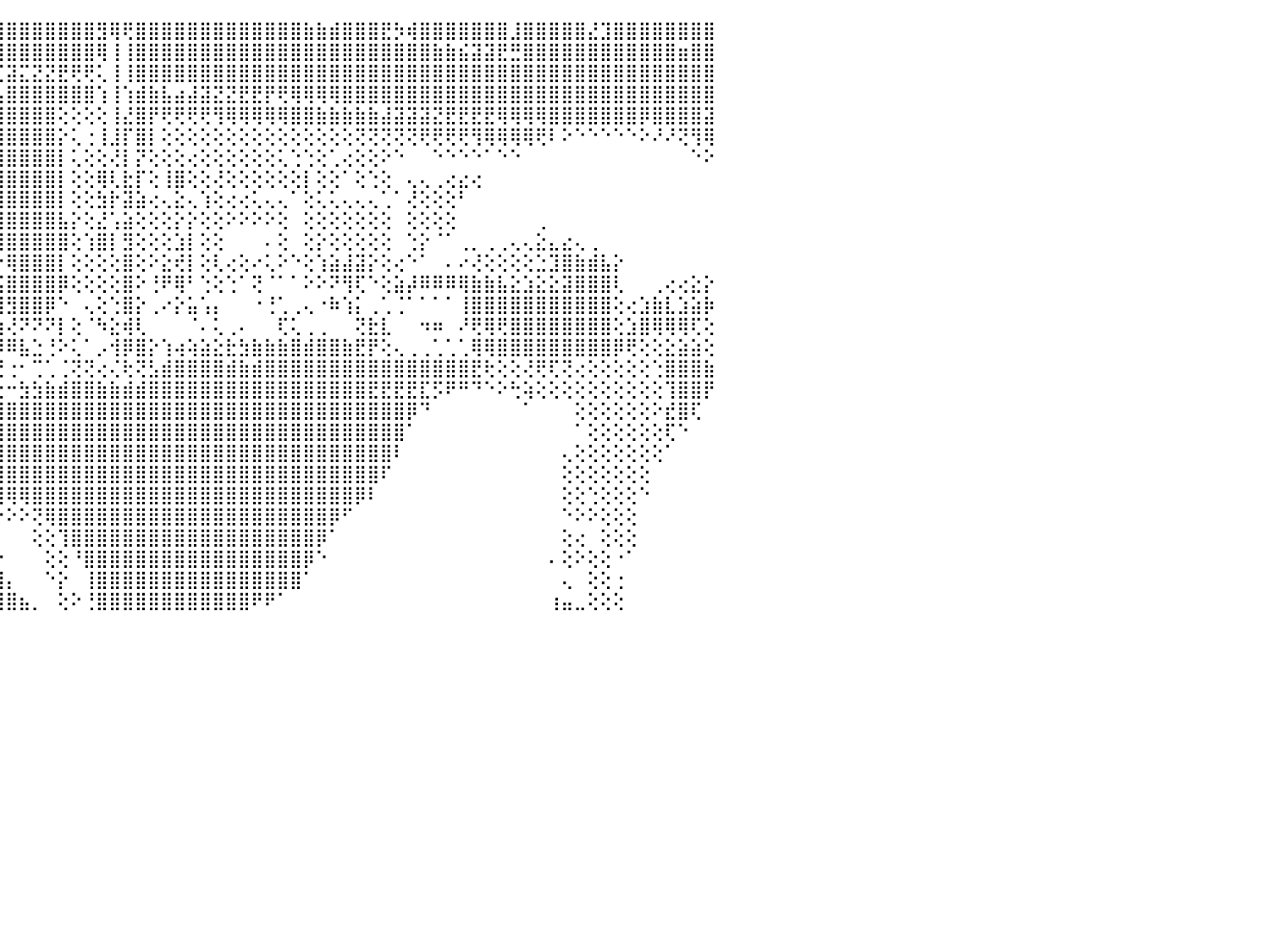

⠀⠀⠀⠀⠀⠀⠀⠀⠀⠀⠀⠀⠀⠀⢔⠑⢕⢸⣿⢱⣕⢕⢜⣧⢅⢸⣿⣿⡱⣿⢟⣕⣵⣦⣿⣿⣿⣿⣿⣿⣿⣿⣿⣿⣿⣿⣿⣿⣿⣿⣿⣿⣻⢿⢟⣿⣿⣿⣿⣿⣿⣿⣿⣿⣿⣿⣿⣿⣷⣷⣾⣿⣿⣿⣟⡳⢾⣿⣿⣿⣿⣿⣿⣿⣸⣿⣿⣿⣿⣿⣜⣹⣿⣿⣿⣿⣿⣿⣿⣿⠀
⠀⠀⠀⠀⠀⠀⠀⠀⢀⠀⢀⢀⢀⢄⣕⣔⣕⢕⣿⢸⣿⢕⢕⣿⢧⢾⣟⣧⣵⢺⣿⣿⣽⣟⣿⣿⣿⣟⣿⣿⣿⣿⣿⡿⢿⣿⣿⣿⣿⣿⣿⣿⢿⢸⢸⣿⣿⣿⣿⣿⣿⣿⣿⣿⣿⣿⣿⣿⣿⣿⣿⣿⣿⣿⣿⣿⣿⣿⣷⣷⣮⣽⣽⣟⣛⣿⣿⣿⣿⣿⣿⣿⣿⣿⣿⣿⣿⣶⣿⣿⠀
⠀⢀⢀⢄⢔⢔⢱⣵⣵⣧⣥⣷⣷⣿⣿⣿⣿⣷⣿⡾⠟⢇⣹⣿⣾⣿⣿⣿⡿⣪⣿⣿⣿⣿⣿⣿⣿⡿⢿⢻⢯⠟⢗⢙⢉⣽⣍⣝⣝⣟⢟⢟⢅⢸⢸⣿⣿⣿⣿⣿⣿⣿⣿⣿⣿⣿⣿⣿⣿⣿⣿⣿⣿⣿⣿⣿⣿⣿⣿⣿⣿⣿⣿⣿⣿⣿⣿⣿⣿⣿⣿⣿⣿⣿⣿⣿⣿⣿⣿⣿⠀
⢕⢕⢕⢕⢕⣱⣿⣿⣿⡿⢟⢏⢝⠝⠟⢟⢿⢟⢕⣴⣿⣿⣿⣿⣿⣿⣿⣿⣿⣼⡿⢻⡟⢻⠝⠟⢘⢝⢅⢔⢕⢕⣑⣵⣧⣿⣿⣿⣿⣿⣿⣿⢱⢸⢱⣾⣷⣧⣴⣼⣽⣝⣝⣟⣟⡟⢟⢿⢿⢿⢿⣿⣿⣿⣿⣿⣿⣿⣿⣿⣿⣿⣿⣿⣿⣿⣿⣿⣿⣿⣿⣿⣿⣿⣿⣿⣿⣿⣿⣿⠀
⠑⠕⢕⢕⣾⣿⣿⣿⡿⢕⢕⢕⢕⢴⢔⢕⡕⠕⢝⢹⣟⡟⡿⣿⡿⣿⢻⠿⢏⢑⢕⢅⢔⢕⢕⢕⢕⢱⢕⠕⠜⠙⢜⣿⣿⣿⣿⣿⣿⢕⢕⢕⢕⢸⣜⣿⡟⢟⢟⢟⢟⢻⢿⢿⢿⢿⢿⣿⣿⣷⣷⣷⣷⣷⣼⣽⣽⣽⣝⣟⣟⣟⣟⢿⢿⢿⢿⣿⣿⣿⣿⣿⣿⣿⡿⣿⣿⣿⣿⣽⠀
⢕⢕⢕⠕⣷⣷⣧⣷⣧⣕⢅⢄⢅⢔⠕⢏⢝⣧⣕⣿⢝⢱⡏⢘⢅⢕⢔⢕⢕⢕⢕⢑⢕⢕⢕⢕⢕⢔⢔⠀⠀⠀⠑⣿⣿⣿⣿⣿⣿⡕⢅⢐⢸⣸⡏⣿⡇⢕⢕⢕⢕⢕⢕⢕⢕⢕⢕⢕⢕⢕⢕⢕⢝⢝⢝⢝⢝⢟⢟⢟⢟⢻⢿⢿⢿⢿⢟⠇⠕⠑⠑⠑⠑⠑⠕⠜⠜⢝⢻⢿⠀
⢸⣷⣷⣾⣿⣿⣿⣿⣿⣿⣿⣿⡕⢗⣕⢣⣳⣿⣿⣿⡟⢎⢕⢕⢕⢕⢕⢕⢔⢔⢕⠕⠁⠁⠁⠁⠑⠁⠁⠀⠀⠀⠀⣿⣿⣿⣿⣿⣿⡇⢅⢕⢕⢜⡇⡝⢕⢕⢕⢔⢕⢕⢕⢕⢕⢕⢅⢑⢑⢕⢁⢔⢕⢕⠕⠑⠀⠀⠑⠑⠑⠑⠁⠑⠑⠀⠀⠀⠀⠀⠀⠀⠀⠀⠀⠀⠀⠀⠑⠕⠀
⣼⣿⣿⣿⣿⣿⣿⣿⡿⢟⢛⢏⢕⢕⢕⢕⢟⢏⢕⣹⢇⠁⠑⠑⠁⠑⢑⣷⣵⡕⢕⠀⠀⠀⠀⢀⡀⢀⠕⠀⢔⢄⣷⣿⣿⣿⣿⣿⣿⡇⢕⢕⢿⢇⣗⡏⢕⢸⣿⢕⢕⢜⢕⢕⢕⢕⢕⢕⡇⢕⢕⠁⢕⢑⢕⠀⢄⢄⢀⢔⣔⢔⠀⠀⠀⠀⠀⠀⠀⠀⠀⠀⠀⠀⠀⠀⠀⠀⠀⠀⠀
⢿⢿⢟⣿⣿⣿⣿⡇⢕⢕⢕⢕⢕⢕⢱⢷⣴⣵⣾⢿⠀⠀⢀⢄⢠⣄⢘⢿⣿⣿⢕⠔⠕⠕⠕⠑⠑⢑⢕⢕⢕⢑⢉⣿⣿⣿⣿⣿⣿⡇⢕⢕⣳⡗⣽⣵⢔⢄⣕⢄⢱⢕⢔⢔⢅⢄⢄⠁⢕⢅⢅⢄⢄⢄⢁⠁⢜⢕⢕⢕⠃⠀⠀⠀⠀⠀⠀⠀⠀⠀⠀⠀⠀⠀⠀⠀⠀⠀⠀⠀⠀
⢑⣵⣕⢜⢻⢿⢏⢕⢕⢕⢕⢕⢕⢕⢕⢑⢑⢕⣱⡕⢜⢑⢑⢑⢜⠉⢕⠽⣿⣷⡕⢔⢔⢕⢇⣿⣿⣼⡇⢕⢕⢕⢸⣿⣿⣿⣿⣿⣿⣧⡕⢕⣜⢡⣵⢕⢕⢕⡕⡕⢕⢕⠕⠕⠕⠕⢕⠀⢕⢕⢕⢕⢕⢕⢕⠀⢕⢕⢕⢕⠀⠀⠀⠀⠀⠀⢀⠀⠀⠀⠀⠀⠀⠀⠀⠀⠀⠀⠀⠀⠀
⣿⣿⣿⣇⢕⢕⢕⢕⢕⢕⢕⢕⢕⢕⢕⢕⢕⢕⢕⢕⢕⢕⢕⢕⢕⠀⢕⢕⢱⣵⡕⢑⢕⢕⢕⣿⢹⣿⢕⢕⢕⢕⢕⡻⣿⣿⣿⣿⣿⣿⢕⢱⣿⡇⣻⢕⢕⢕⣱⡇⢕⢕⠀⠀⠀⠄⢕⠀⢕⡕⢕⢕⢕⢕⢕⠀⢑⡕⠈⠁⢀⡀⢀⢀⢄⢄⣕⣄⣔⢄⢀⠀⠀⠀⠀⠀⠀⠀⠀⠀⠀
⣿⣿⣿⣿⣧⡕⢕⢕⢕⢕⢕⢕⢕⢕⢕⢕⢕⢕⢗⢷⢷⡷⠗⠓⠓⠃⠑⠱⡜⢝⢕⢕⢔⢕⠁⠕⠕⠕⢕⢕⢕⢕⠔⢸⡔⢿⣿⣿⣿⡇⢕⢕⢕⢕⣿⢕⠕⣕⢞⡇⢕⢇⢔⢕⠔⢅⠕⠑⢕⢱⣵⣼⣽⡕⢕⢔⠑⠁⠀⠄⠔⢜⢕⢕⢕⢕⣑⣹⣿⣷⣾⣧⡕⠀⠀⠀⠀⠀⠀⠀⠀
⣿⣿⣿⣿⣿⣿⣧⢕⢕⢕⢕⢕⢕⣱⡗⣕⣕⣕⣵⣵⢟⣣⣵⡵⣄⡀⣄⡀⢑⢕⢕⢕⠑⢱⣑⢕⢕⢕⢕⢕⢕⠕⢀⢸⣮⣿⣿⣿⣿⡿⢕⢕⢕⢕⣿⠕⢘⠟⢿⠃⢑⢕⢑⠁⢝⠈⠁⠁⠕⠕⠝⢻⢏⠑⢕⣵⡼⠿⠿⠿⢿⣷⣷⣧⣕⣱⣕⣕⣽⣿⣿⣿⢇⠀⠀⢀⢔⢔⣕⡕⠀
⣿⣿⣿⣿⣿⡟⢕⢕⢕⢕⢕⢕⢕⢻⣿⣿⣿⡿⢿⣿⣿⣿⣷⣿⣿⣿⣿⣿⣿⣿⢕⢕⢆⣼⣿⢕⢕⢑⢅⠄⠐⠄⠄⢸⣿⣻⣿⣿⡿⠑⠀⢄⢕⢑⣿⡕⢀⠔⡕⣥⢡⡄⠀⠀⠐⢘⢁⢀⢄⠐⠷⢱⡅⢀⢁⢈⠁⠁⠁⠁⢸⣿⣿⣿⣿⣿⣿⣿⣿⣿⣿⣿⢕⢔⣱⣷⣇⣱⣵⡷⠀
⠘⠛⢿⣿⣏⣕⢕⢕⢕⣕⡕⢕⣼⣅⡕⢝⢝⢁⠈⠟⠟⢟⠟⠟⠟⠟⠛⠟⠛⢛⢕⢕⠀⠁⠀⢵⠀⠁⠉⠀⠐⠀⠀⢑⣱⢜⠝⠝⠝⡇⢕⠈⠳⣕⢾⢇⠀⠀⠀⠈⠄⢅⢀⠄⠀⠀⢏⢅⢀⢀⠀⠀⢝⣗⣇⠀⠀⠲⠶⠀⠜⢟⢿⢟⣿⣿⣿⣿⣿⣿⣿⣿⢕⣱⣿⢿⢿⢿⢏⢕⠀
⠀⠀⠀⠙⠻⣿⣿⣿⣿⣿⣿⣿⣿⣿⣿⠕⢕⢕⢕⢀⠀⠈⠁⠁⠈⠉⠅⠁⠀⢰⣕⣕⣕⣕⣕⢕⢄⢄⣕⣄⣌⣄⣕⢞⠺⠿⣧⣑⢘⠕⢅⠁⡠⢺⡿⣿⡕⢱⢴⢵⣵⣕⣗⣳⣷⣷⣷⣿⣾⣿⣿⣷⣟⡟⢕⢄⢀⢀⢁⢁⢁⢿⢿⣿⣿⣿⣿⣿⣿⣿⣿⣿⡿⢟⢕⢕⣕⣵⣵⢕⠀
⠀⠀⠀⠀⠀⠈⠙⠻⣿⣿⣿⣿⣿⣿⣿⢄⢕⢕⠁⠑⠔⢔⢔⢔⢔⣔⣔⣔⣔⣕⣞⡿⣿⣿⣟⣿⣿⣿⣿⣷⣾⣽⣵⡕⢙⢐⠂⢉⢁⢈⢝⢝⢔⢌⢗⢝⣣⣾⣿⣿⣿⣿⣾⣷⣾⣿⣿⣿⣿⣿⣿⣿⣿⣿⣿⣿⣿⣿⣿⣿⣿⣟⢗⢕⢕⢜⢟⢏⢝⢔⢕⢕⢕⢕⢕⢑⣿⣿⣿⣷⠀
⠀⠀⠀⠀⠀⠀⠀⠀⠀⠈⠙⠛⠛⠛⠑⠁⠕⢕⢄⠀⠀⢿⣿⣿⣿⣿⣿⣿⣿⣿⣿⣿⣿⣿⣿⣿⣿⣿⣿⣿⡻⢗⢕⢕⢖⠒⣳⣳⣷⣾⣿⣿⣷⣷⣾⣾⣿⣿⣿⣿⣿⣿⣿⣿⣿⣿⣿⣿⣿⣿⣿⣿⣿⣟⣟⣟⣟⣏⡫⠟⠛⠙⠑⠕⢓⢵⢕⢕⢕⢕⢕⢕⢕⢕⢕⢕⢹⣿⣿⡟⠀
⠀⠀⠀⠀⠀⠀⠀⠀⠀⠀⠀⠀⠀⠀⠀⠀⠀⠀⠕⢄⠀⢸⢿⢟⣿⣿⣿⣿⣿⣿⣿⣿⣿⣿⣿⣿⣿⣿⣿⣿⣿⣿⣿⣷⣿⣿⣿⣿⣿⣿⣿⣿⣿⣿⣿⣿⣿⣿⣿⣿⣿⣿⣿⣿⣿⣿⣿⣿⣿⣿⣿⣿⣿⣿⣿⣿⡿⠙⠀⠀⠀⠀⠀⠀⠀⠁⠀⠀⠀⢕⢕⢕⢕⢕⢕⠕⣞⣿⢏⠀⠀
⠀⠀⠀⠀⠀⠀⠀⠀⠀⠀⠀⠀⠀⠀⠀⠀⠀⠀⠀⠁⠀⢸⣿⣿⣿⣿⣿⣿⣿⣿⣿⣿⣿⣿⣿⣿⣿⣿⣿⣿⣿⣿⣿⣿⣿⣿⣿⣿⣿⣿⣿⣿⣿⣿⣿⣿⣿⣿⣿⣿⣿⣿⣿⣿⣿⣿⣿⣿⣿⣿⣿⣿⣿⣿⣿⣿⠁⠀⠀⠀⠀⠀⠀⠀⠀⠀⠀⠀⠀⠁⢕⢕⢕⢕⢕⢕⢏⠑⠀⠀⠀
⠀⠀⠀⠀⠀⠀⠀⠀⠀⠀⠀⠀⠀⠀⠀⠀⠀⠀⠀⠀⠀⢸⣿⣿⣿⣿⣿⣿⣿⣿⣿⣿⣿⣿⣿⣿⣿⣿⣿⣿⣿⣿⣿⣿⣿⣿⣿⣿⣿⣿⣿⣿⣿⣿⣿⣿⣿⣿⣿⣿⣿⣿⣿⣿⣿⣿⣿⣿⣿⣿⣿⣿⣿⣿⣿⠇⠀⠀⠀⠀⠀⠀⠀⠀⠀⠀⠀⠀⢄⢕⢕⢕⢕⢕⢕⢕⠁⠀⠀⠀⠀
⠀⠀⠀⠀⠀⠀⠀⠀⠀⠀⠀⠀⠀⠀⠀⠀⠀⠀⠀⠀⠀⠕⢻⣿⣿⣿⣿⣿⣿⣿⣿⣿⣿⣿⣿⣿⣿⣿⣿⣿⣿⣿⣿⣿⣿⣿⣿⣿⣿⣿⣿⣿⣿⣿⣿⣿⣿⣿⣿⣿⣿⣿⣿⣿⣿⣿⣿⣿⣿⣿⣿⣿⣿⣿⠏⠀⠀⠀⠀⠀⠀⠀⠀⠀⠀⠀⠀⠀⢕⢕⢕⢕⢕⢕⢕⠀⠀⠀⠀⠀⠀
⠀⠀⠀⠀⠀⠀⠀⠀⠀⠀⠀⠀⠀⠀⠀⠀⠀⠀⠀⠀⠀⠀⢜⣿⣿⣿⣿⣿⣿⣿⣿⣿⣿⣿⣿⣿⣿⣿⣿⣿⣿⣿⣿⣿⢿⢿⢿⣿⣿⣿⣿⣿⣿⣿⣿⣿⣿⣿⣿⣿⣿⣿⣿⣿⣿⣿⣿⣿⣿⣿⣿⣿⡿⠇⠀⠀⠀⠀⠀⠀⠀⠀⠀⠀⠀⠀⠀⠀⢕⢕⢑⢕⢕⢕⠑⠀⠀⠀⠀⠀⠀
⠀⠀⠀⠀⠀⠀⠀⠀⠀⠀⠀⠀⠀⠀⠀⠀⠀⠀⠀⠀⠀⠀⠑⢞⣿⣿⣿⣿⣿⣿⣿⣿⣿⣿⣿⣽⣿⣿⣿⣿⣿⣿⣿⡇⠑⠕⠕⢝⢿⣿⣿⣿⣿⣿⣿⣿⣿⣿⣿⣿⣿⣿⣿⣿⣿⣿⣿⣿⣿⣿⡿⠋⠀⠀⠀⠀⠀⠀⠀⠀⠀⠀⠀⠀⠀⠀⠀⠀⠑⠕⠕⢕⢕⢕⠀⠀⠀⠀⠀⠀⠀
⠀⠀⠀⠀⠀⠀⠀⠀⠀⠀⠀⠀⠀⠀⠀⠀⠀⠀⠀⠀⠀⠀⣠⣾⣿⣿⣿⣿⣿⣿⣿⣿⣿⣿⣿⣿⣿⣿⣿⣿⣿⣿⣿⣇⠄⠀⠀⢕⢕⢹⣿⣿⣿⣿⣿⣿⣿⣿⣿⣿⣿⣿⣿⣿⣿⣿⣿⣿⣿⡿⠁⠀⠀⠀⠀⠀⠀⠀⠀⠀⠀⠀⠀⠀⠀⠀⠀⠀⢕⢔⠀⢕⢕⢕⠀⠀⠀⠀⠀⠀⠀
⠀⠀⠀⠀⠀⠀⠀⠀⠀⠀⠀⠀⠀⠀⠀⢀⠀⠀⠀⠀⠀⠀⢸⣿⣿⣿⣿⣿⣿⣿⣿⣿⣿⣿⣿⣿⣿⣿⣿⣿⣿⣿⣿⣿⡔⠀⠀⠀⢕⢕⠘⣿⣿⣿⣿⣿⣿⣿⣿⣿⣿⣿⣿⣿⣿⣿⣿⣿⡿⠑⠀⠀⠀⠀⠀⠀⠀⠀⠀⠀⠀⠀⠀⠀⠀⠀⠀⠄⢕⠕⢕⢕⠐⠁⠀⠀⠀⠀⠀⠀⠀
⠀⠀⠀⠀⠀⠀⠀⠀⠀⠀⠀⠀⠀⢄⢕⢕⢔⢔⡔⠀⠀⢔⢕⣿⣿⣿⣿⣿⣿⣿⣿⣿⣿⣿⣿⣿⣿⣿⣿⣿⣿⣿⣿⣿⣿⡄⠀⠀⠑⡕⠀⢸⣿⣿⣿⣿⣿⣿⣿⣿⣿⣿⣿⣿⣿⣿⣿⣿⠁⠀⠀⠀⠀⠀⠀⠀⠀⠀⠀⠀⠀⠀⠀⠀⠀⠀⠀⠀⢄⠀⢕⢕⢐⠀⠀⠀⠀⠀⠀⠀⠀
⠀⠀⠀⠀⠀⠀⠀⠀⠀⢄⢀⠀⢔⢕⢕⢕⢕⠑⠁⠀⠀⠀⢕⣿⣿⣿⣿⣿⣿⣿⣿⣿⣿⣿⣿⣿⣿⣿⣿⣿⣿⣿⣿⣿⣿⣿⣦⡀⠀⢕⠕⢘⣿⣿⣿⣿⣿⣿⣿⣿⣿⣿⣿⣿⠟⠟⠁⠀⠀⠀⠀⠀⠀⠀⠀⠀⠀⠀⠀⠀⠀⠀⠀⠀⠀⠀⠀⢰⣤⣀⢕⢕⢕⠀⠀⠀⠀⠀⠀⠀⠀
⠀⠀⠀⠀⠀⠀⠀⠀⠀⠀⠀⠀⠀⠀⠀⠀⠀⠀⠀⠀⠀⠀⠀⠀⠀⠀⠀⠀⠀⠀⠀⠀⠀⠀⠀⠀⠀⠀⠀⠀⠀⠀⠀⠀⠀⠀⠀⠀⠀⠀⠀⠀⠀⠀⠀⠀⠀⠀⠀⠀⠀⠀⠀⠀⠀⠀⠀⠀⠀⠀⠀⠀⠀⠀⠀⠀⠀⠀⠀⠀⠀⠀⠀⠀⠀⠀⠀⠀⠀⠀⠀⠀⠀⠀⠀⠀⠀⠀⠀⠀⠀